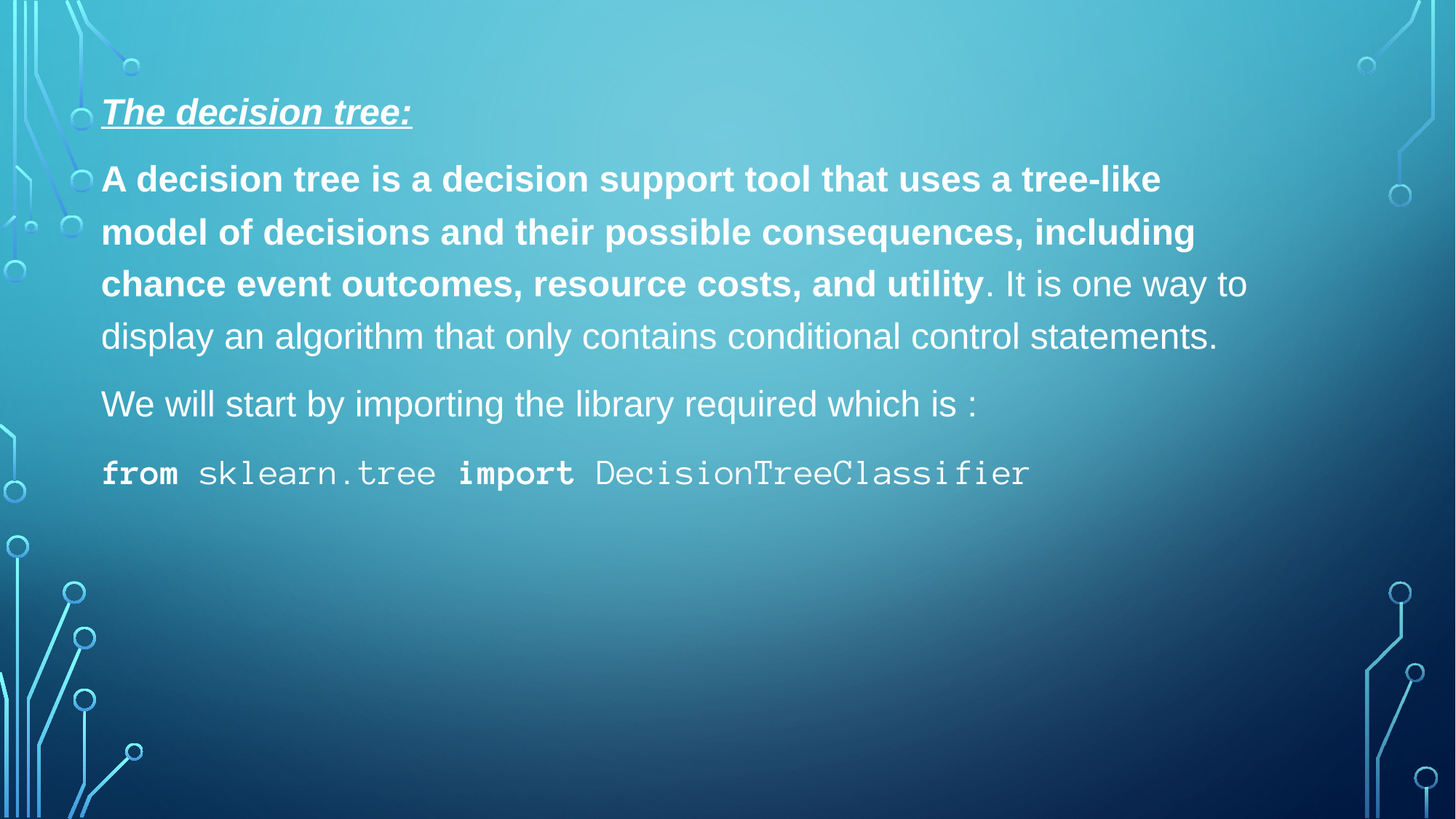

#
The decision tree:
A decision tree is a decision support tool that uses a tree-like model of decisions and their possible consequences, including chance event outcomes, resource costs, and utility. It is one way to display an algorithm that only contains conditional control statements.
We will start by importing the library required which is :
from sklearn.tree import DecisionTreeClassifier